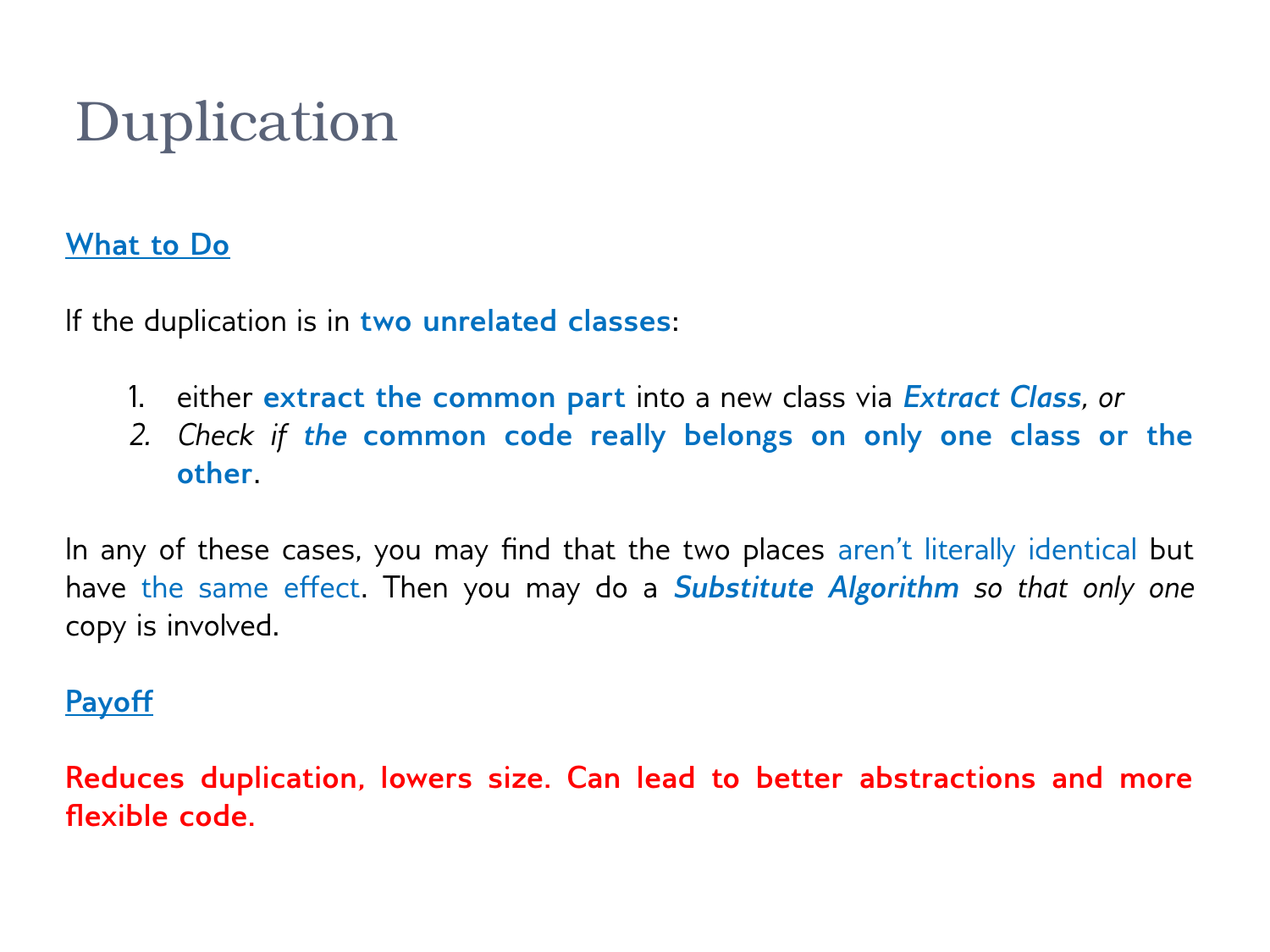

# Duplication
What to Do

If the duplication is in two unrelated classes:

either extract the common part into a new class via Extract Class, or
Check if the common code really belongs on only one class or the other.

In any of these cases, you may find that the two places aren’t literally identical but have the same effect. Then you may do a Substitute Algorithm so that only one copy is involved.

Payoff

Reduces duplication, lowers size. Can lead to better abstractions and more flexible code.